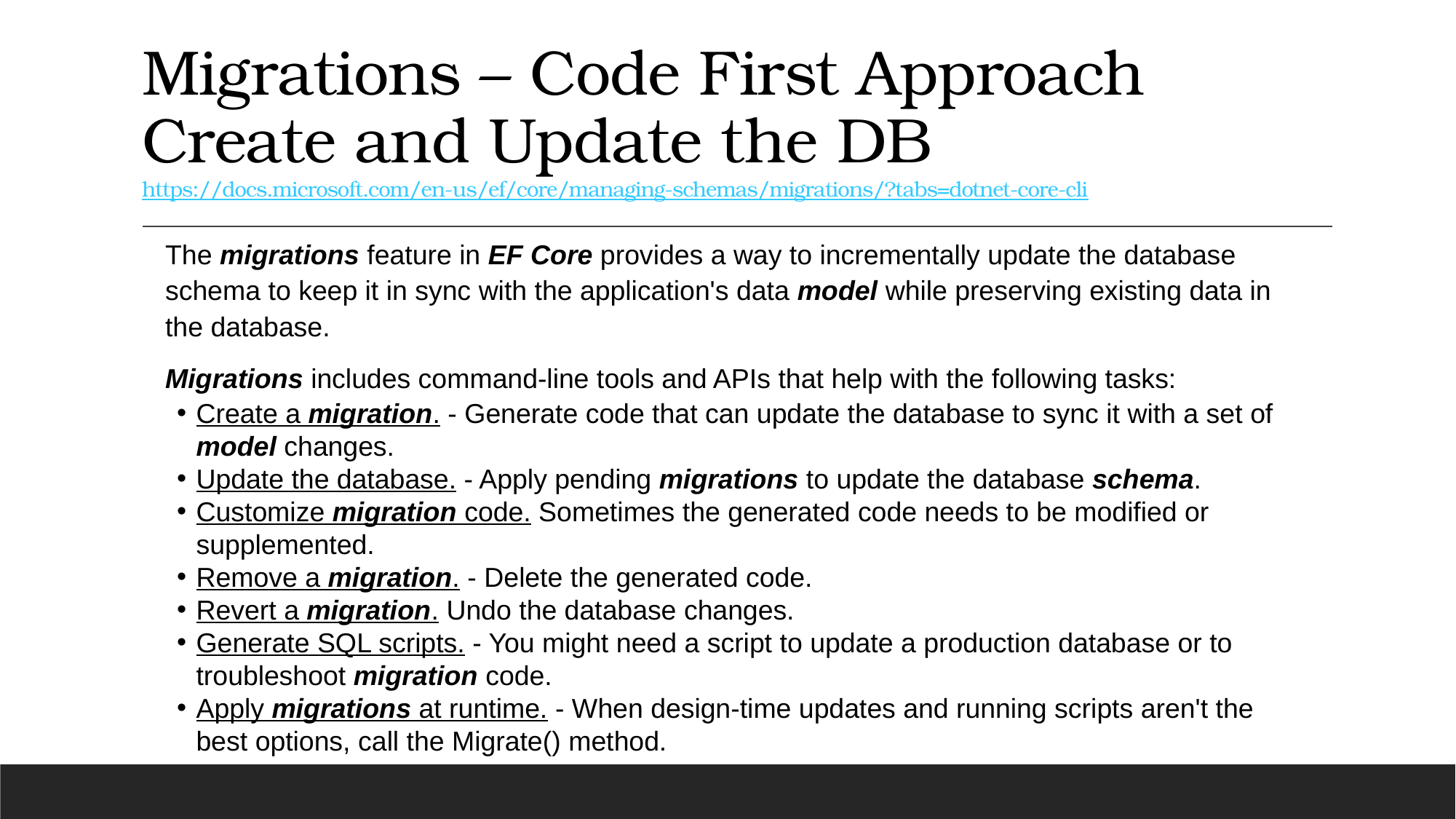

# Migrations – Code First Approach Create and Update the DB https://docs.microsoft.com/en-us/ef/core/managing-schemas/migrations/?tabs=dotnet-core-cli
The migrations feature in EF Core provides a way to incrementally update the database schema to keep it in sync with the application's data model while preserving existing data in the database.
Migrations includes command-line tools and APIs that help with the following tasks:
Create a migration. - Generate code that can update the database to sync it with a set of model changes.
Update the database. - Apply pending migrations to update the database schema.
Customize migration code. Sometimes the generated code needs to be modified or supplemented.
Remove a migration. - Delete the generated code.
Revert a migration. Undo the database changes.
Generate SQL scripts. - You might need a script to update a production database or to troubleshoot migration code.
Apply migrations at runtime. - When design-time updates and running scripts aren't the best options, call the Migrate() method.